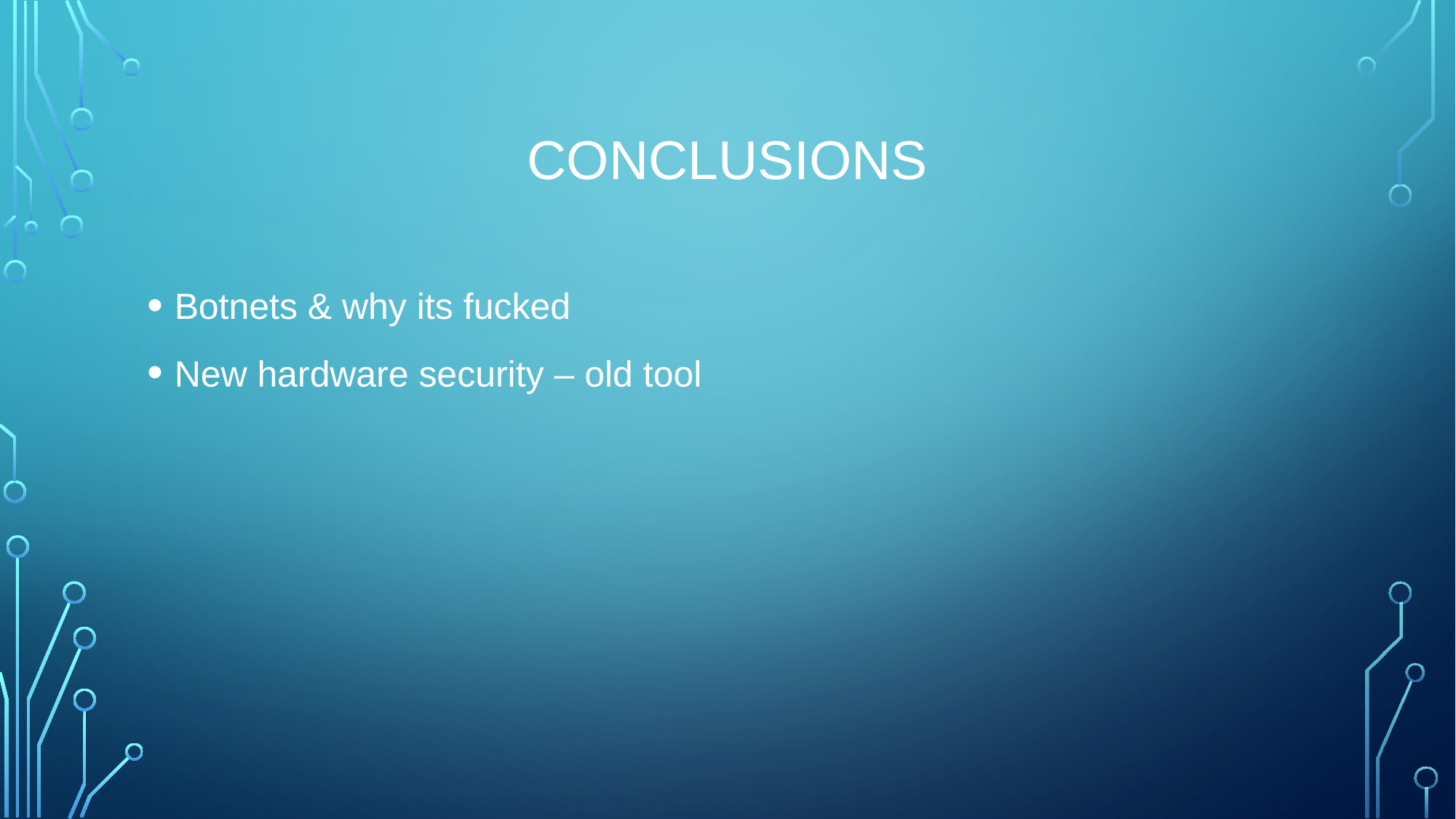

# Conclusions
Botnets & why its fucked
New hardware security – old tool